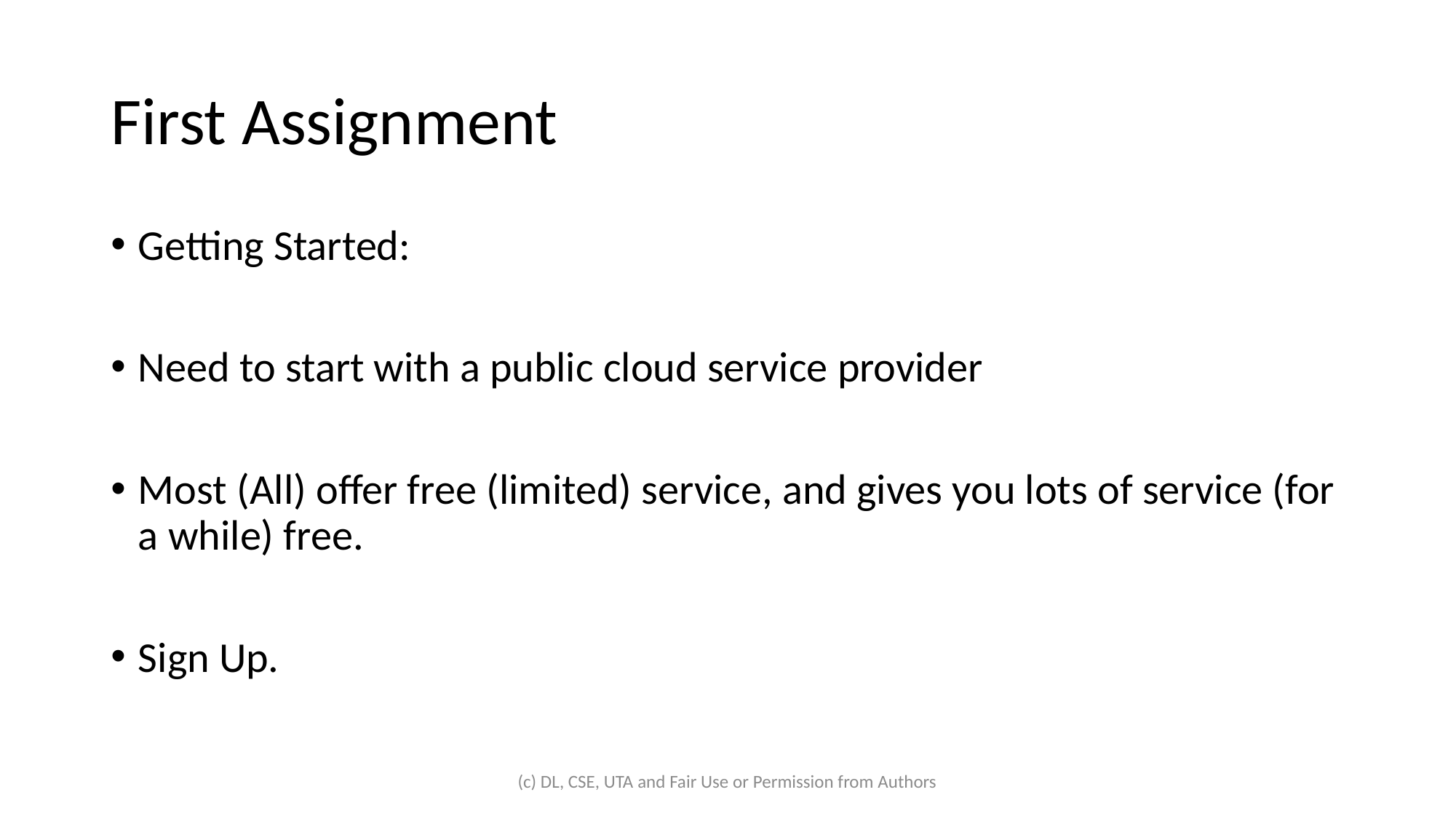

# First Assignment
Getting Started:

Need to start with a public cloud service provider

Most (All) offer free (limited) service, and gives you lots of service (for a while) free.

Sign Up.

(c) DL, CSE, UTA and Fair Use or Permission from Authors